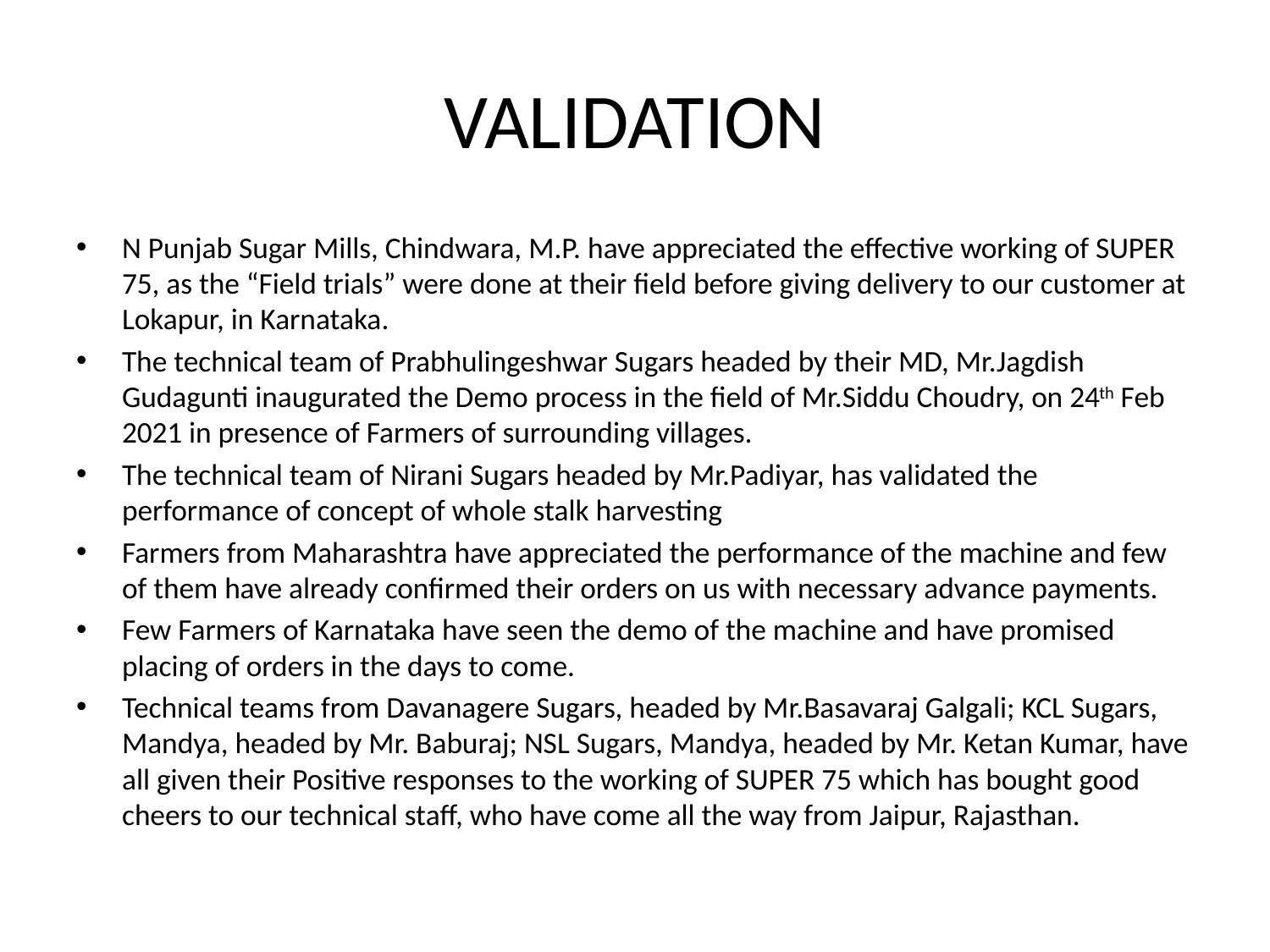

# VALIDATION
N Punjab Sugar Mills, Chindwara, M.P. have appreciated the effective working of SUPER 75, as the “Field trials” were done at their field before giving delivery to our customer at Lokapur, in Karnataka.
The technical team of Prabhulingeshwar Sugars headed by their MD, Mr.Jagdish Gudagunti inaugurated the Demo process in the field of Mr.Siddu Choudry, on 24th Feb 2021 in presence of Farmers of surrounding villages.
The technical team of Nirani Sugars headed by Mr.Padiyar, has validated the performance of concept of whole stalk harvesting
Farmers from Maharashtra have appreciated the performance of the machine and few of them have already confirmed their orders on us with necessary advance payments.
Few Farmers of Karnataka have seen the demo of the machine and have promised placing of orders in the days to come.
Technical teams from Davanagere Sugars, headed by Mr.Basavaraj Galgali; KCL Sugars, Mandya, headed by Mr. Baburaj; NSL Sugars, Mandya, headed by Mr. Ketan Kumar, have all given their Positive responses to the working of SUPER 75 which has bought good cheers to our technical staff, who have come all the way from Jaipur, Rajasthan.